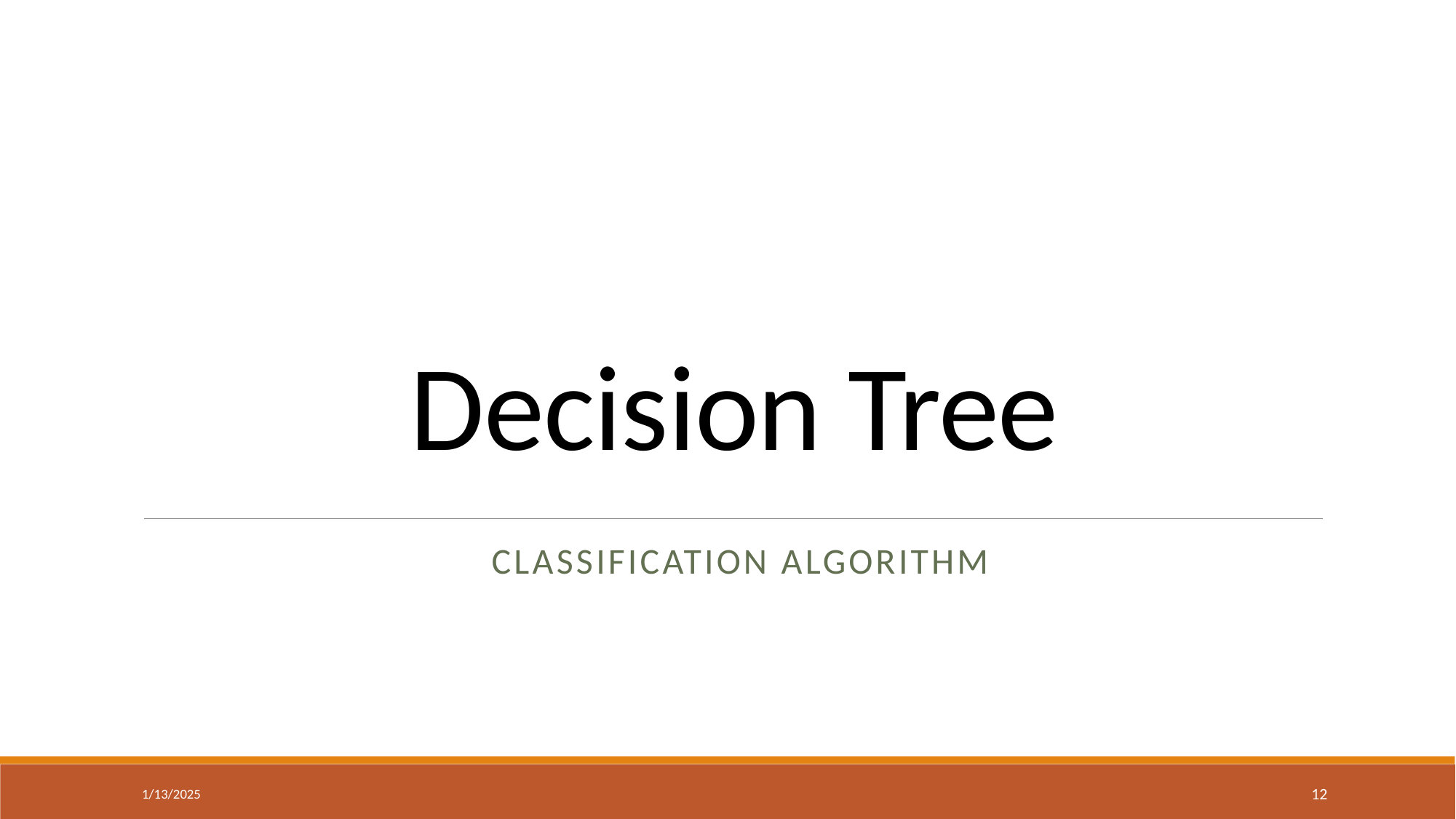

# Decision Tree
 Classification Algorithm
1/13/2025
12